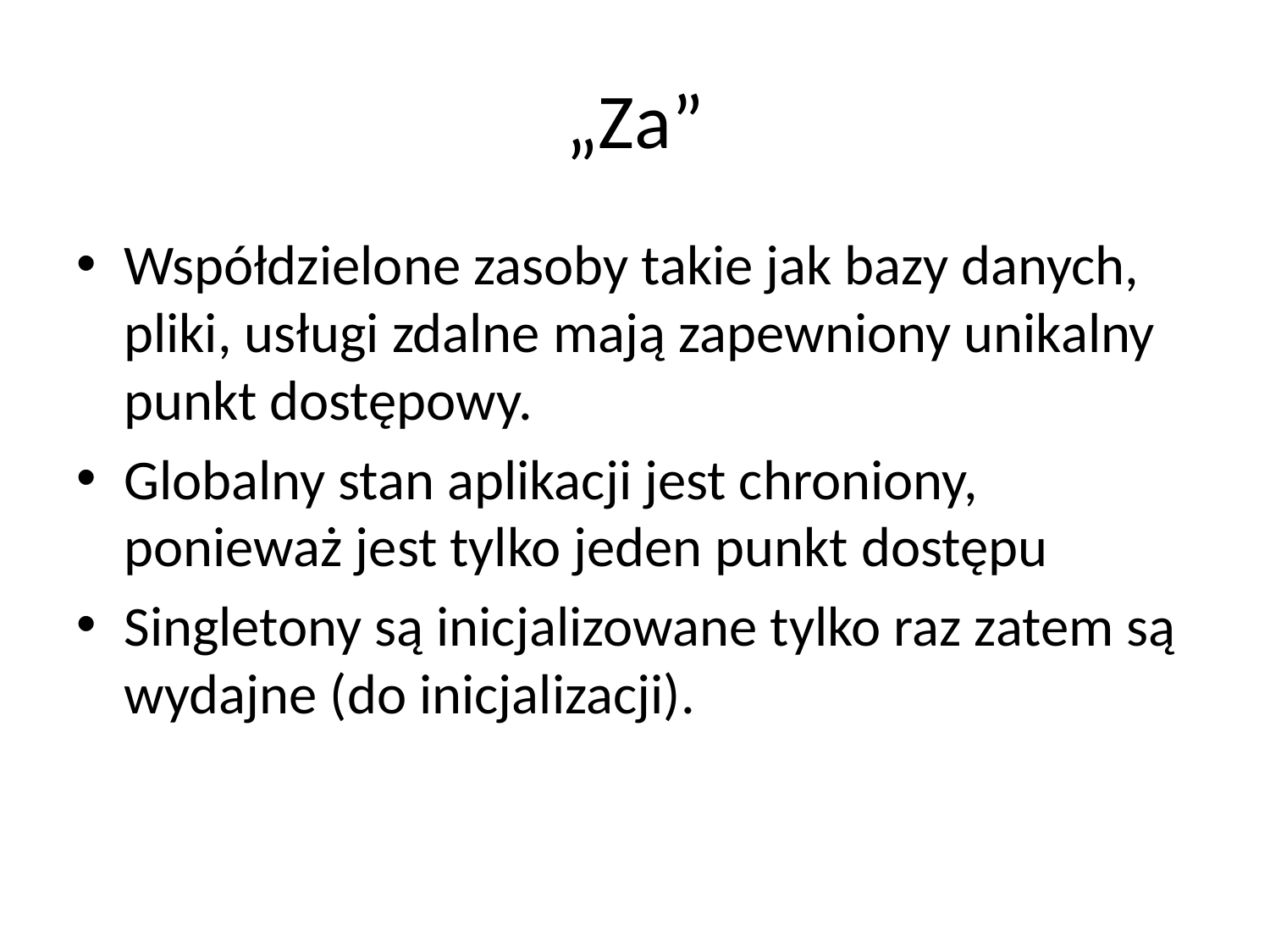

# „Za”
Współdzielone zasoby takie jak bazy danych, pliki, usługi zdalne mają zapewniony unikalny punkt dostępowy.
Globalny stan aplikacji jest chroniony, ponieważ jest tylko jeden punkt dostępu
Singletony są inicjalizowane tylko raz zatem są wydajne (do inicjalizacji).